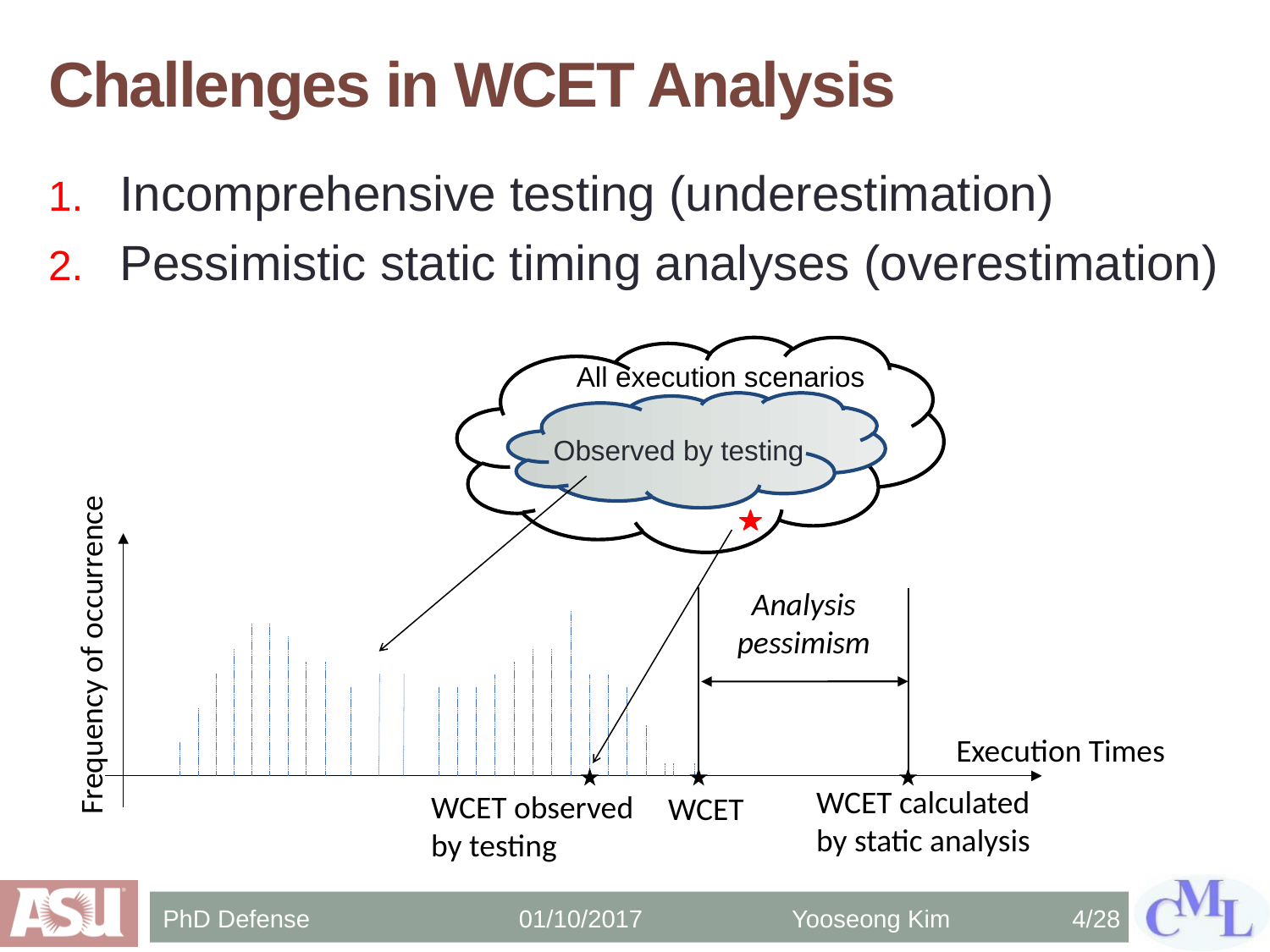

# Challenges in WCET Analysis
Incomprehensive testing (underestimation)
Pessimistic static timing analyses (overestimation)

All execution scenarios

Observed by testing

Analysis pessimism
Frequency of occurrence
Execution Times

WCET calculated
by static analysis
WCET observed by testing
WCET
PhD Defense                              01/10/2017
Yooseong Kim